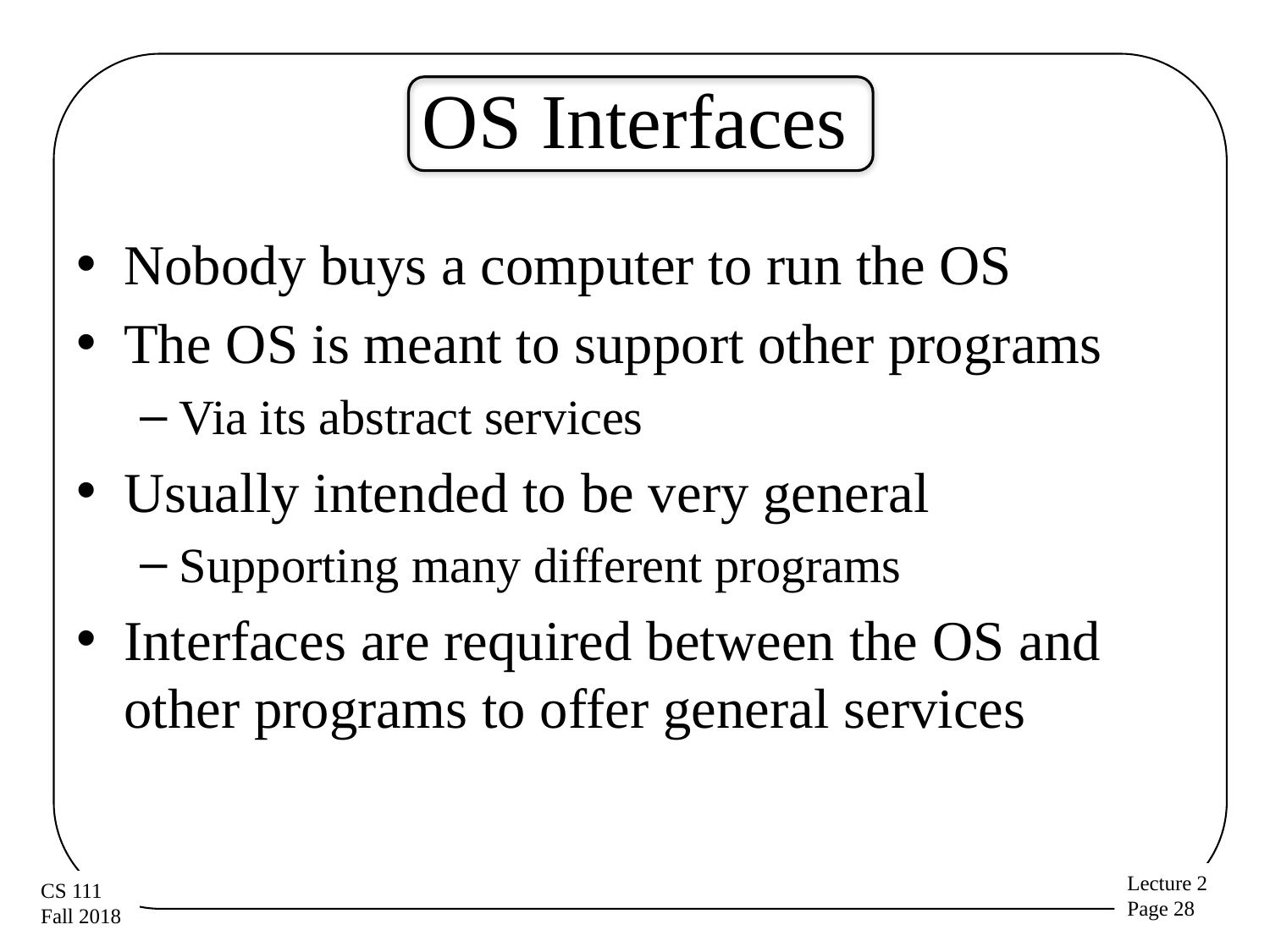

# OS Interfaces

Nobody buys a computer to run the OS
The OS is meant to support other programs
Via its abstract services
Usually intended to be very general
Supporting many different programs
Interfaces are required between the OS and other programs to offer general services